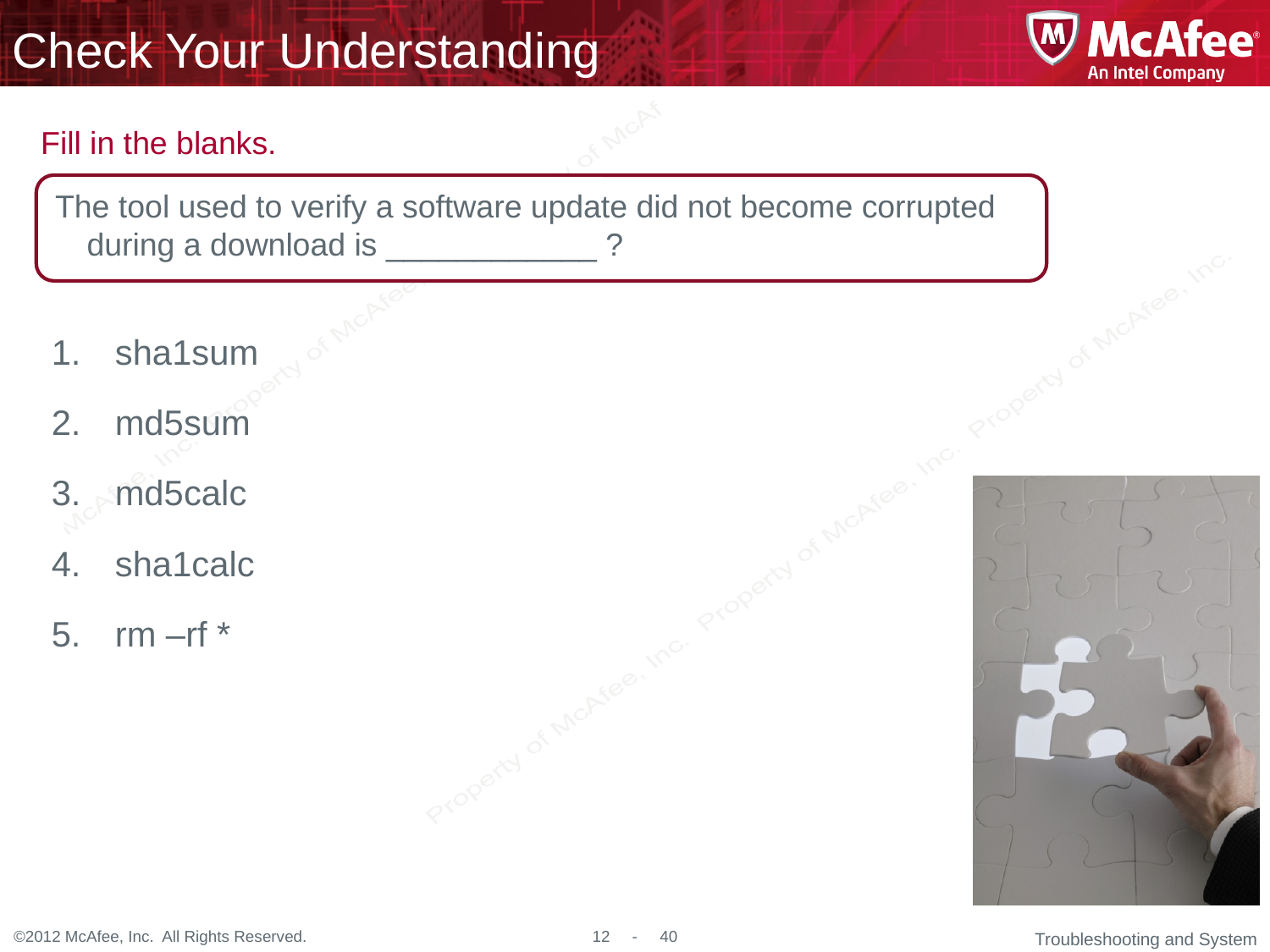

The tool used to verify a software update did not become corrupted during a download is ____________ ?
sha1sum
md5sum
md5calc
sha1calc
rm –rf *
Troubleshooting and System Management